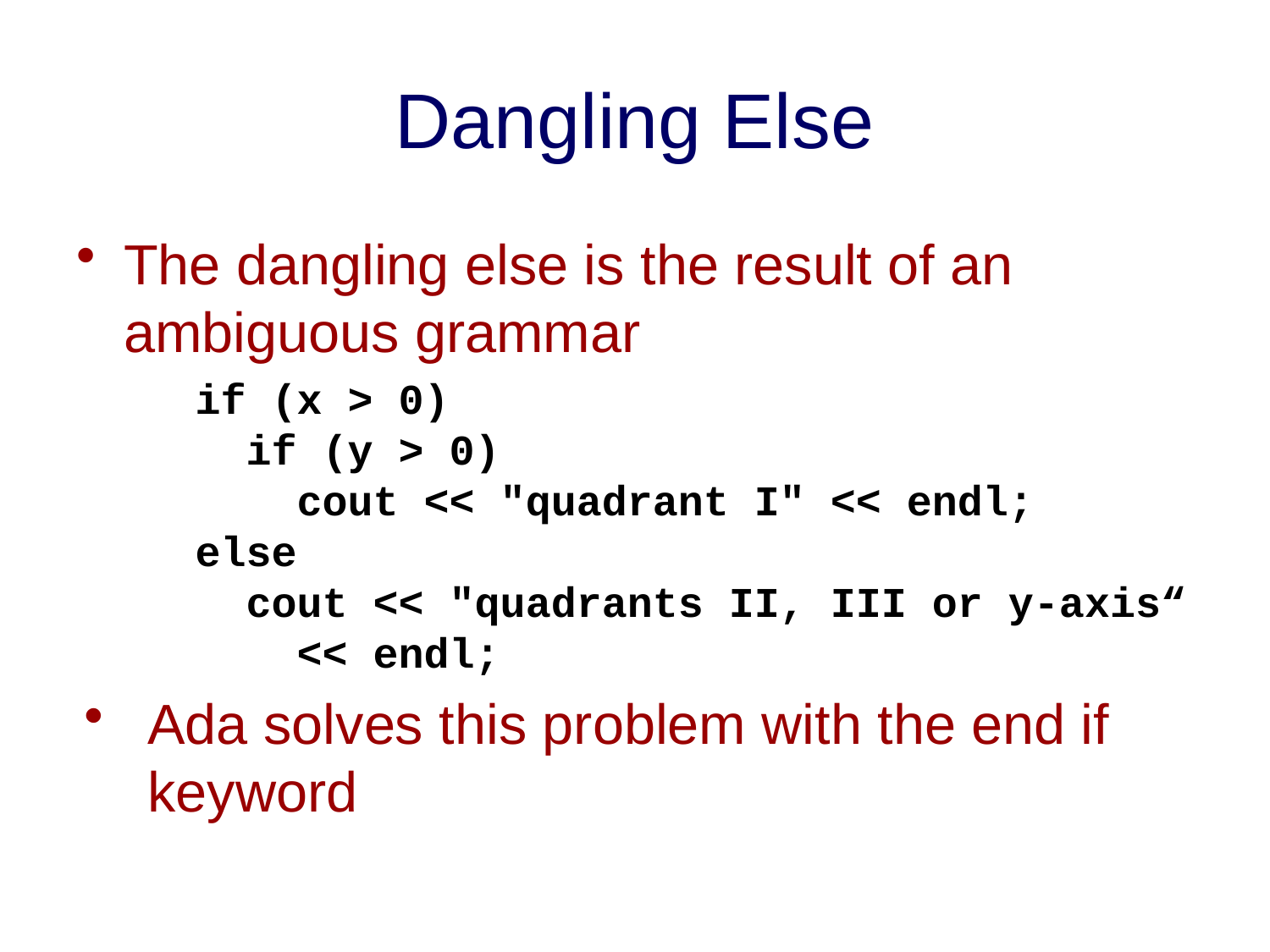

# Dangling Else
The dangling else is the result of an ambiguous grammar
if (x > 0)
  if (y > 0)
    cout << "quadrant I" << endl;
else
  cout << "quadrants II, III or y-axis“
    << endl;
Ada solves this problem with the end if keyword